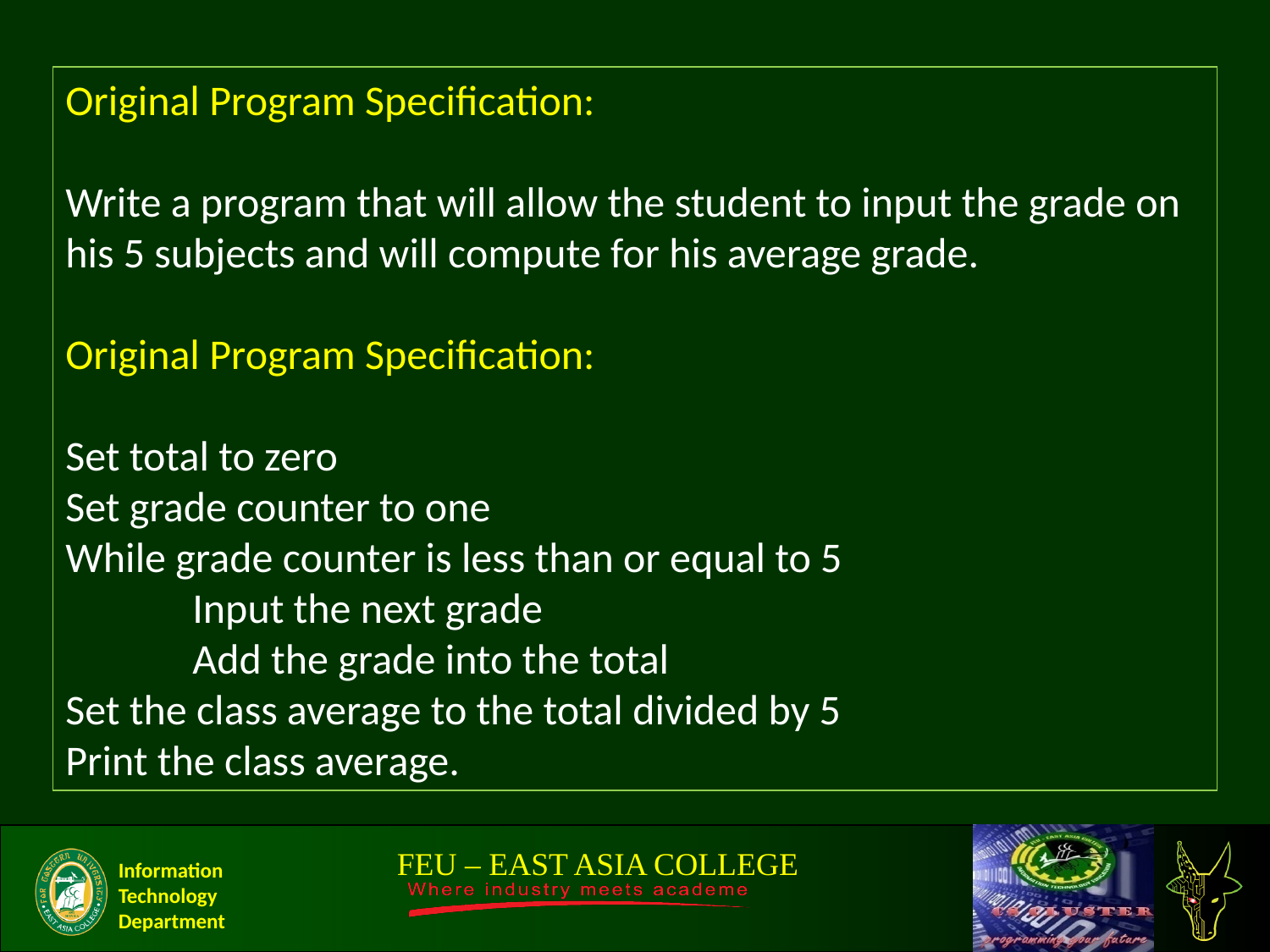

Original Program Specification:

Write a program that will allow the student to input the grade on his 5 subjects and will compute for his average grade.

Original Program Specification:

Set total to zero
Set grade counter to one
While grade counter is less than or equal to 5
	Input the next grade
	Add the grade into the total
Set the class average to the total divided by 5
Print the class average.